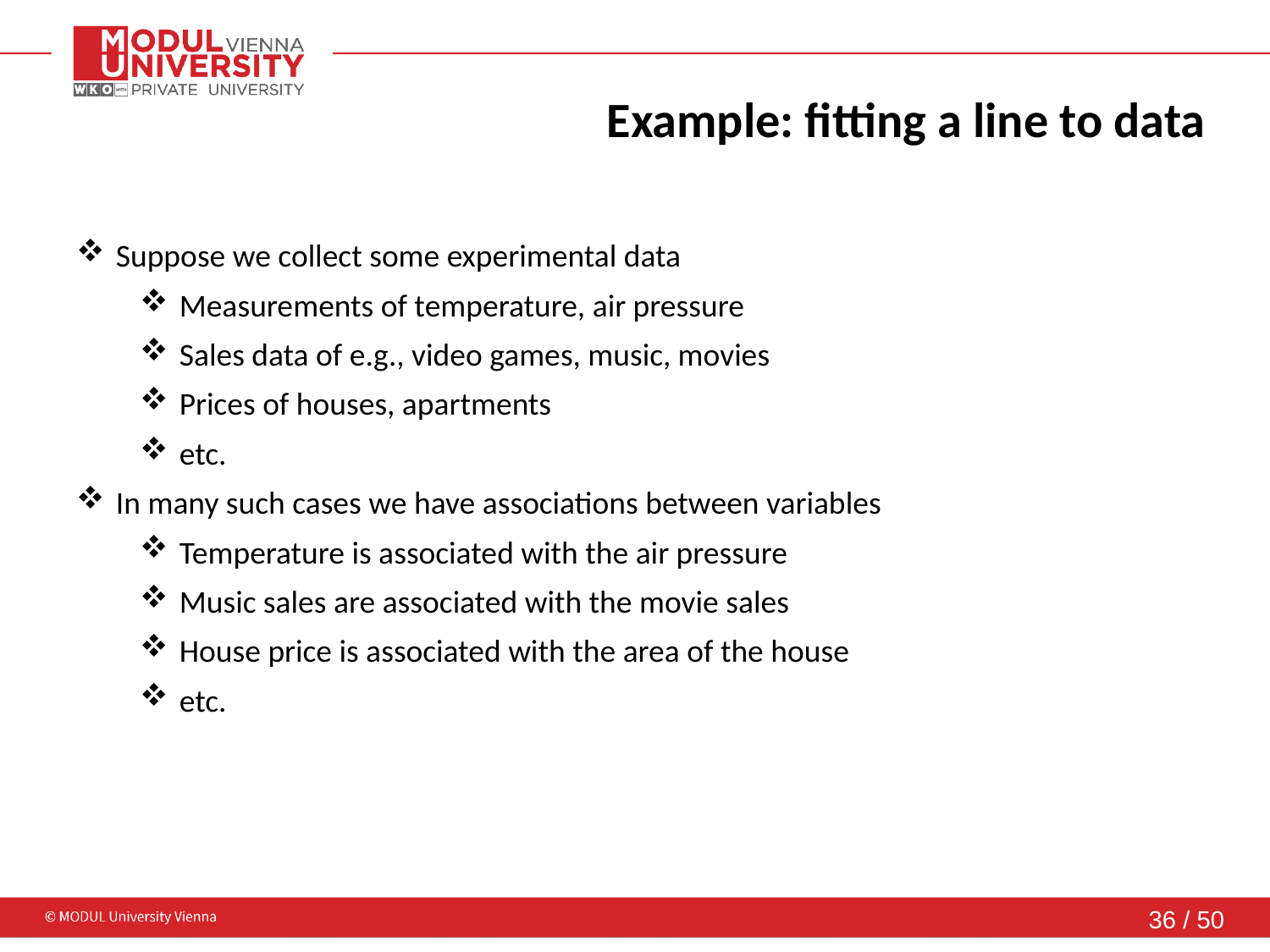

# Example: fitting a line to data
Suppose we collect some experimental data
Measurements of temperature, air pressure
Sales data of e.g., video games, music, movies
Prices of houses, apartments
etc.
In many such cases we have associations between variables
Temperature is associated with the air pressure
Music sales are associated with the movie sales
House price is associated with the area of the house
etc.